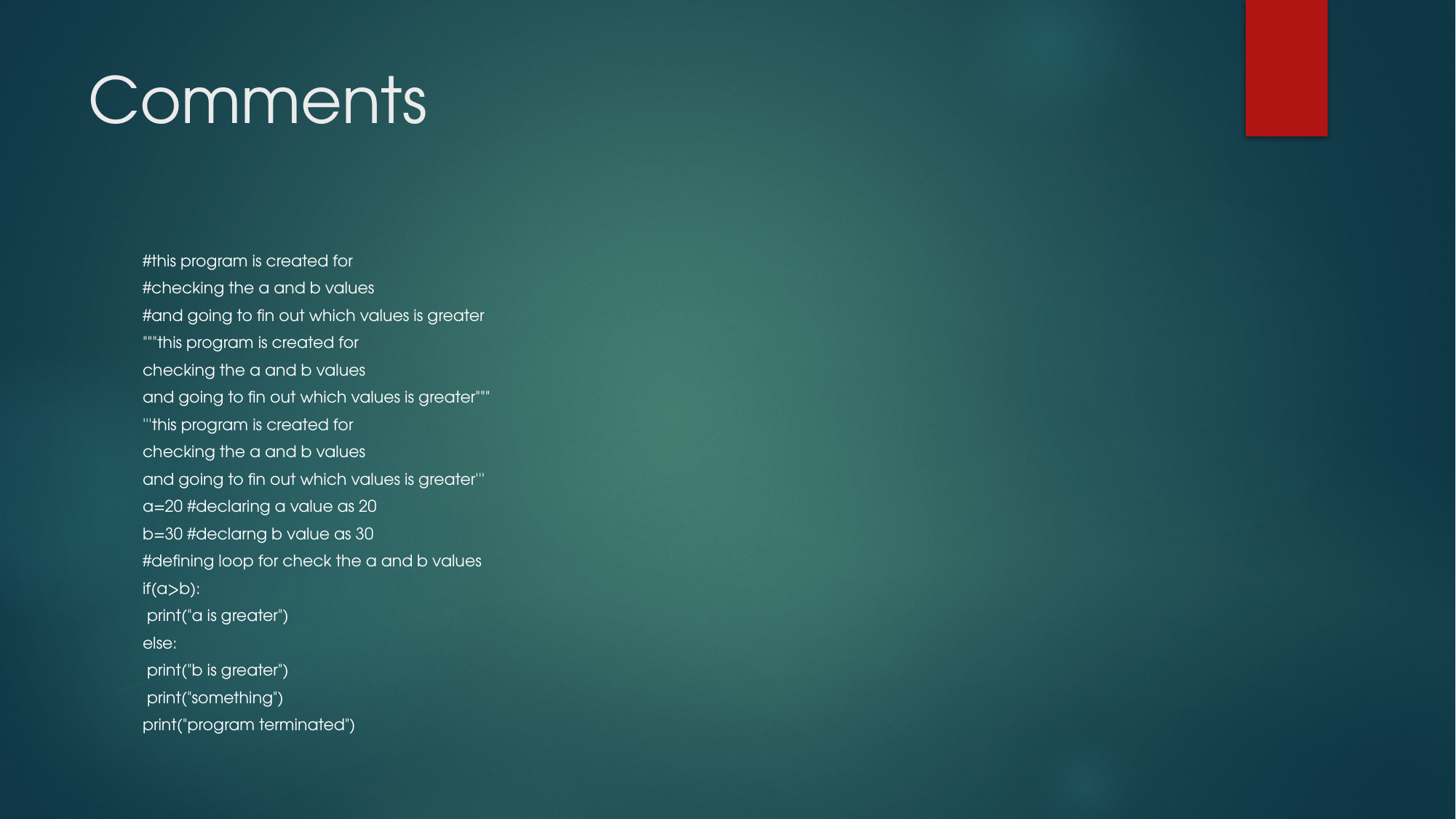

# Comments
#this program is created for
#checking the a and b values
#and going to fin out which values is greater
"""this program is created for
checking the a and b values
and going to fin out which values is greater"""
'''this program is created for
checking the a and b values
and going to fin out which values is greater'''
a=20 #declaring a value as 20
b=30 #declarng b value as 30
#defining loop for check the a and b values
if(a>b):
 print("a is greater")
else:
 print("b is greater")
 print("something")
print("program terminated")